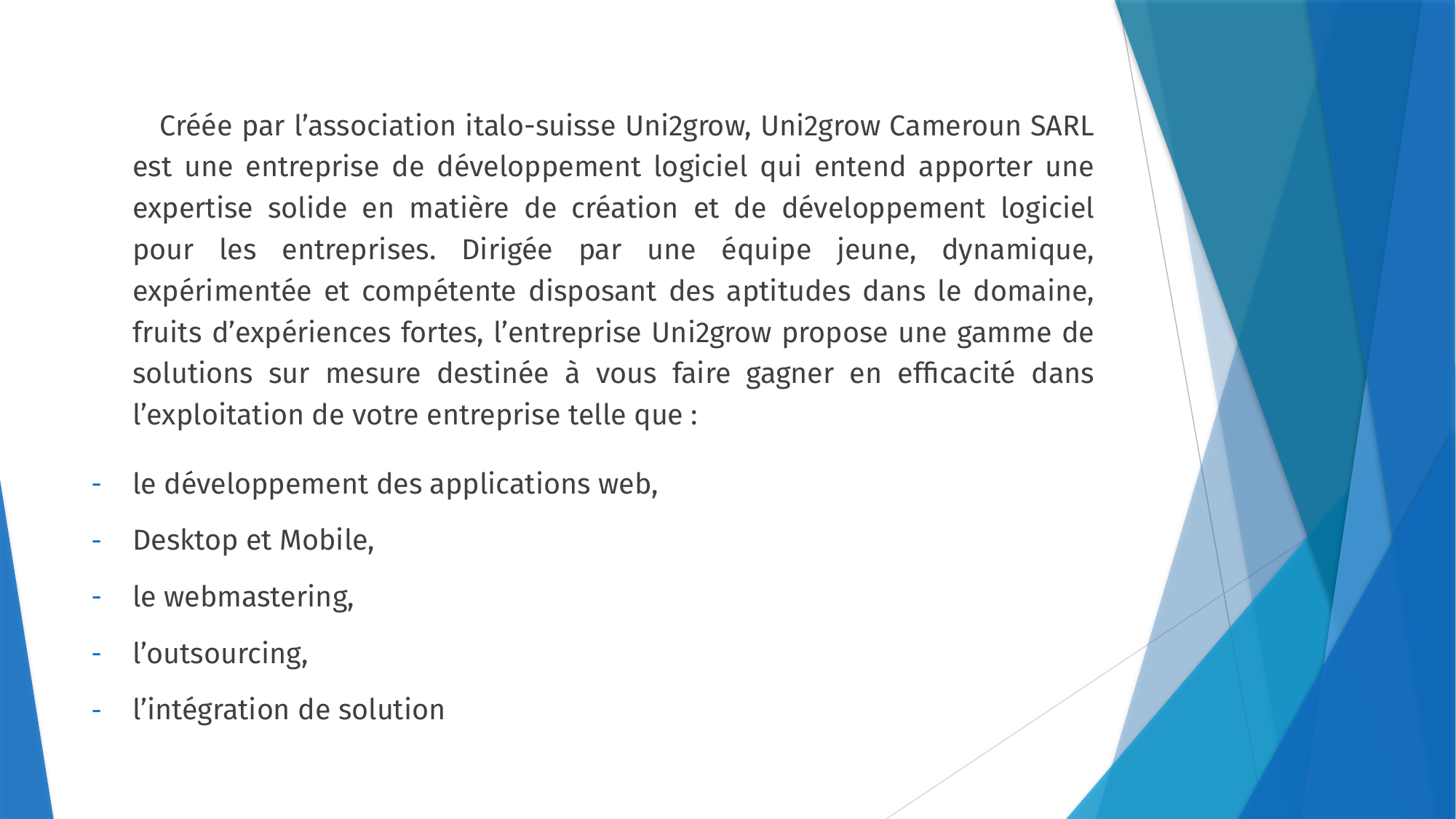

Créée par l’association italo-suisse Uni2grow, Uni2grow Cameroun SARL est une entreprise de développement logiciel qui entend apporter une expertise solide en matière de création et de développement logiciel pour les entreprises. Dirigée par une équipe jeune, dynamique, expérimentée et compétente disposant des aptitudes dans le domaine, fruits d’expériences fortes, l’entreprise Uni2grow propose une gamme de solutions sur mesure destinée à vous faire gagner en efficacité dans l’exploitation de votre entreprise telle que :
le développement des applications web,
Desktop et Mobile,
le webmastering,
l’outsourcing,
l’intégration de solution